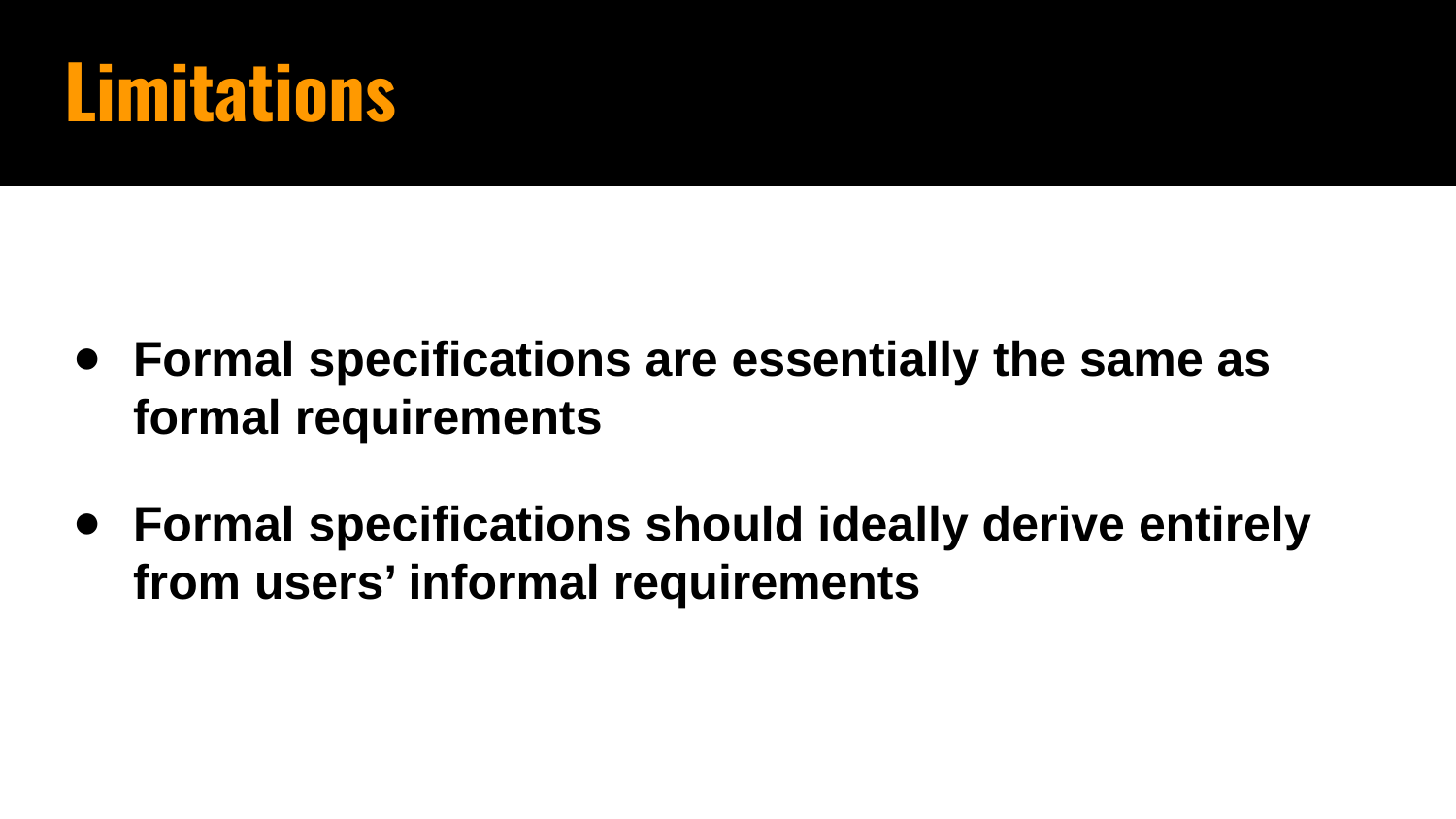

# Limitations

Formal specifications are essentially the same as formal requirements
Formal specifications should ideally derive entirely from users’ informal requirements